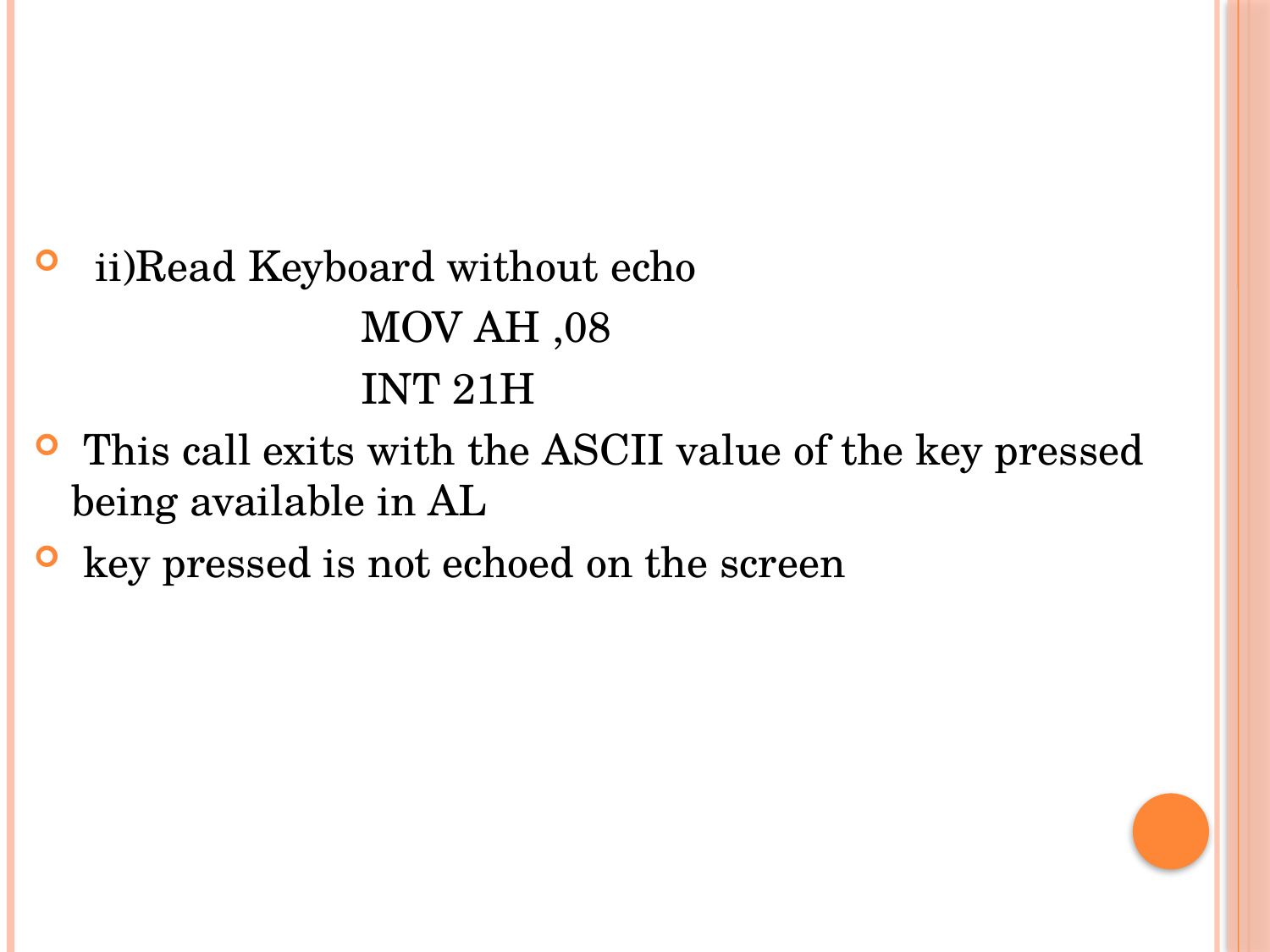

ii)Read Keyboard without echo
			   MOV AH ,08
    	  	   INT 21H
 This call exits with the ASCII value of the key pressed being available in AL
 key pressed is not echoed on the screen